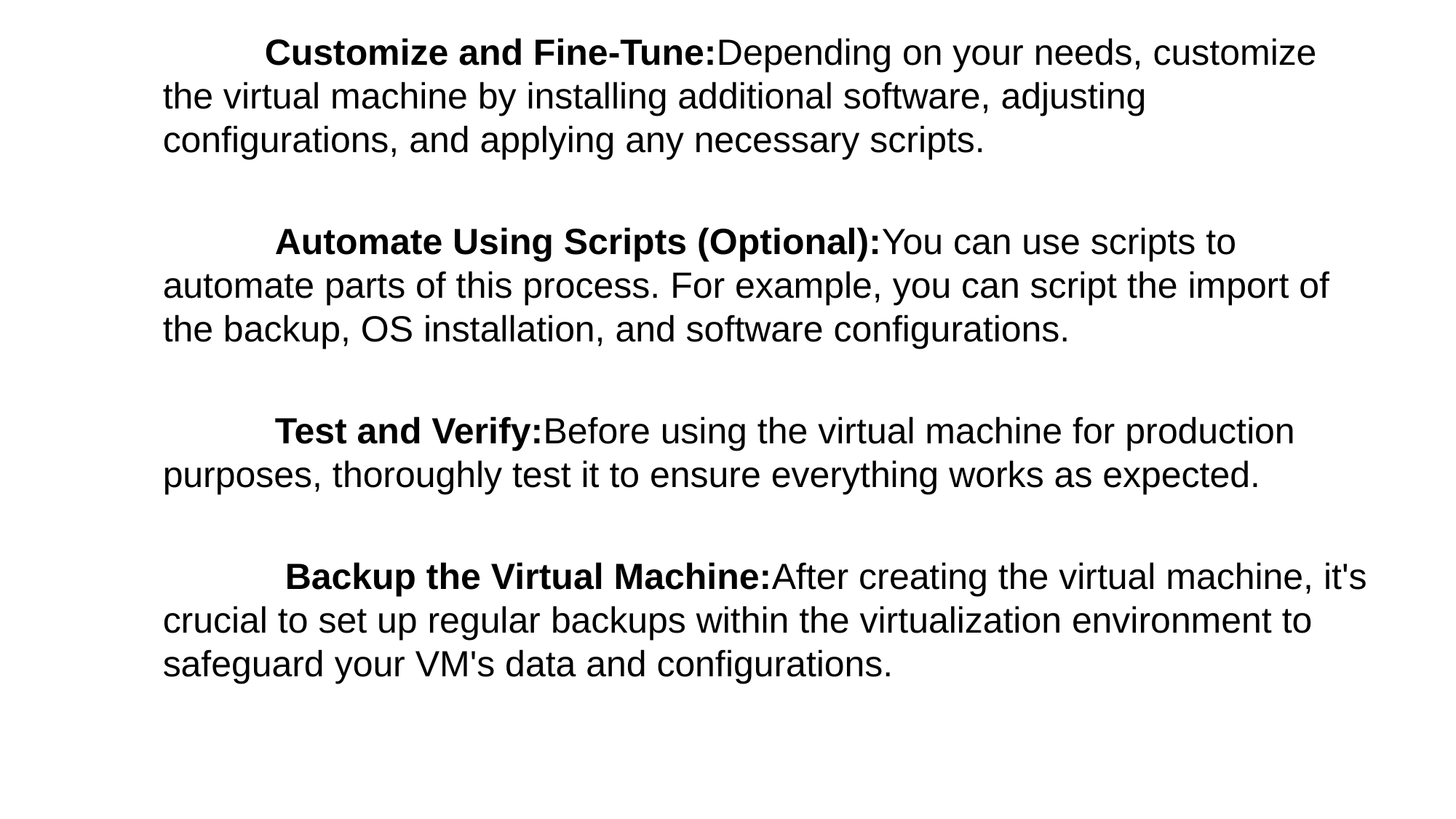

Customize and Fine-Tune:Depending on your needs, customize the virtual machine by installing additional software, adjusting configurations, and applying any necessary scripts.

           Automate Using Scripts (Optional):You can use scripts to automate parts of this process. For example, you can script the import of the backup, OS installation, and software configurations.

           Test and Verify:Before using the virtual machine for production purposes, thoroughly test it to ensure everything works as expected.

            Backup the Virtual Machine:After creating the virtual machine, it's crucial to set up regular backups within the virtualization environment to safeguard your VM's data and configurations.